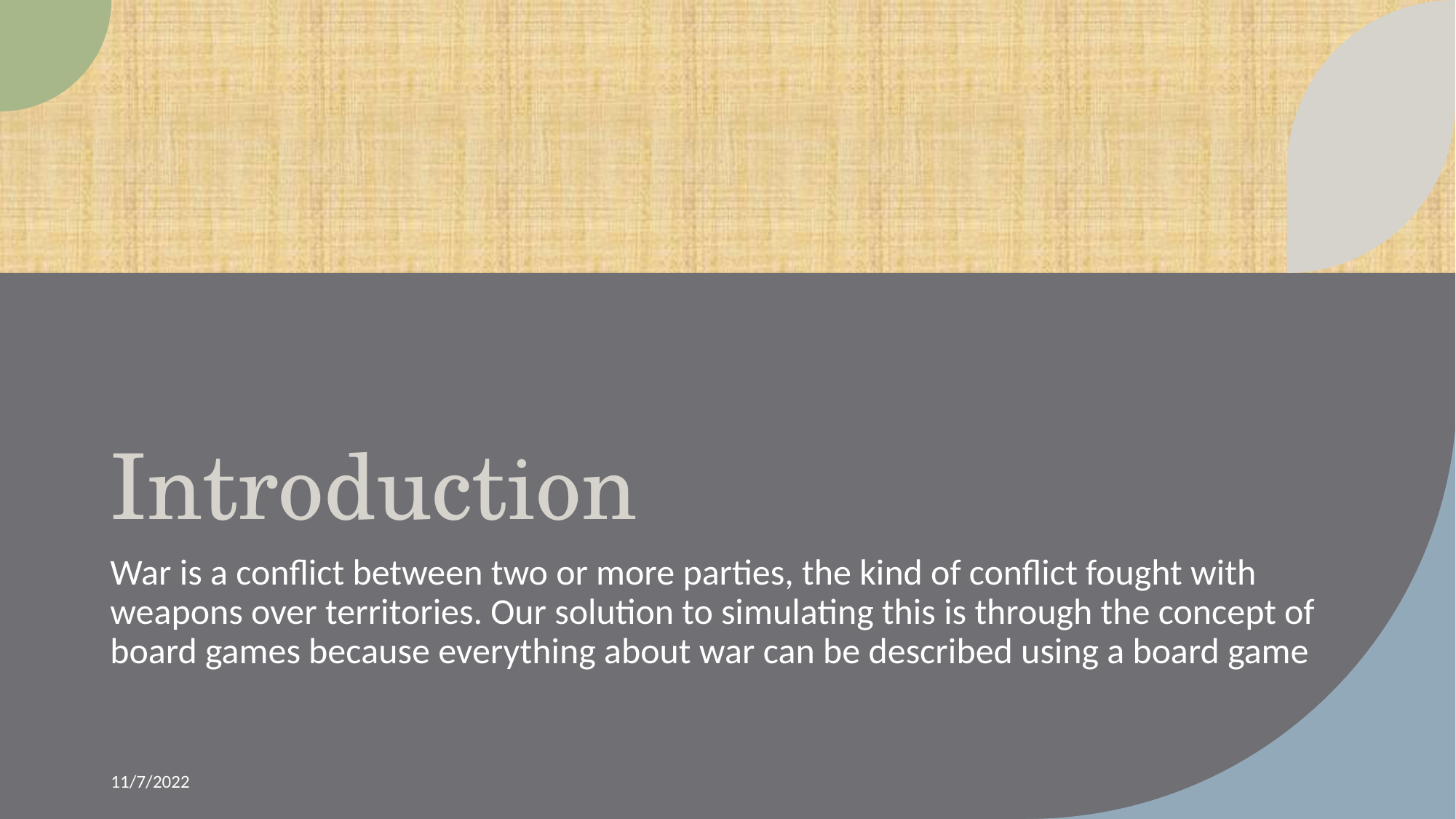

# Introduction
War is a conflict between two or more parties, the kind of conflict fought with weapons over territories. Our solution to simulating this is through the concept of board games because everything about war can be described using a board game
11/7/2022